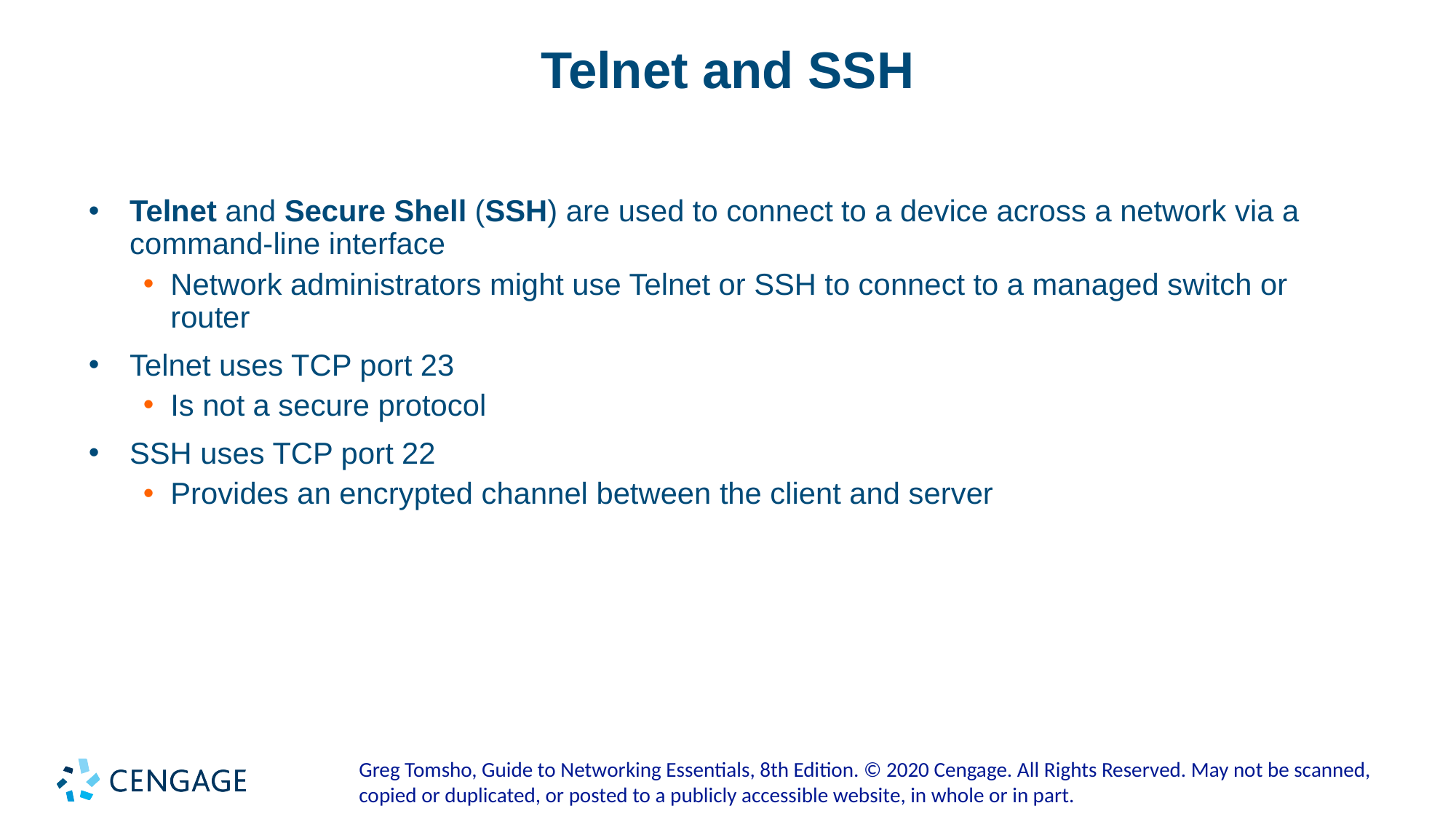

# Telnet and SSH
Telnet and Secure Shell (SSH) are used to connect to a device across a network via a command-line interface
Network administrators might use Telnet or SSH to connect to a managed switch or router
Telnet uses TCP port 23
Is not a secure protocol
SSH uses TCP port 22
Provides an encrypted channel between the client and server